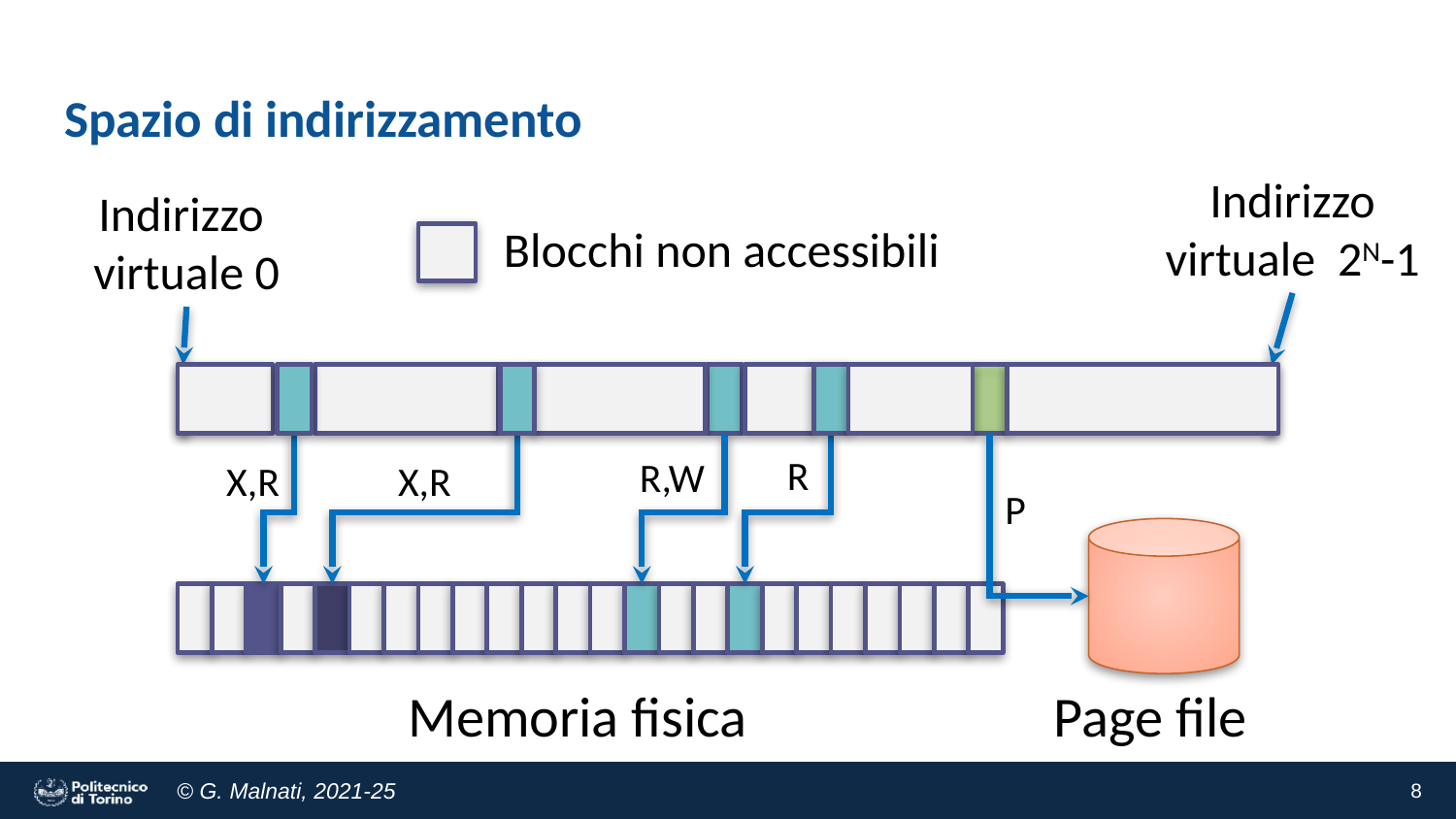

# Spazio di indirizzamento

Indirizzo
virtuale  2N-1
Indirizzo
virtuale 0
Blocchi non accessibili

R
R,W
X,R
X,R
P

Memoria fisica
Page file
8